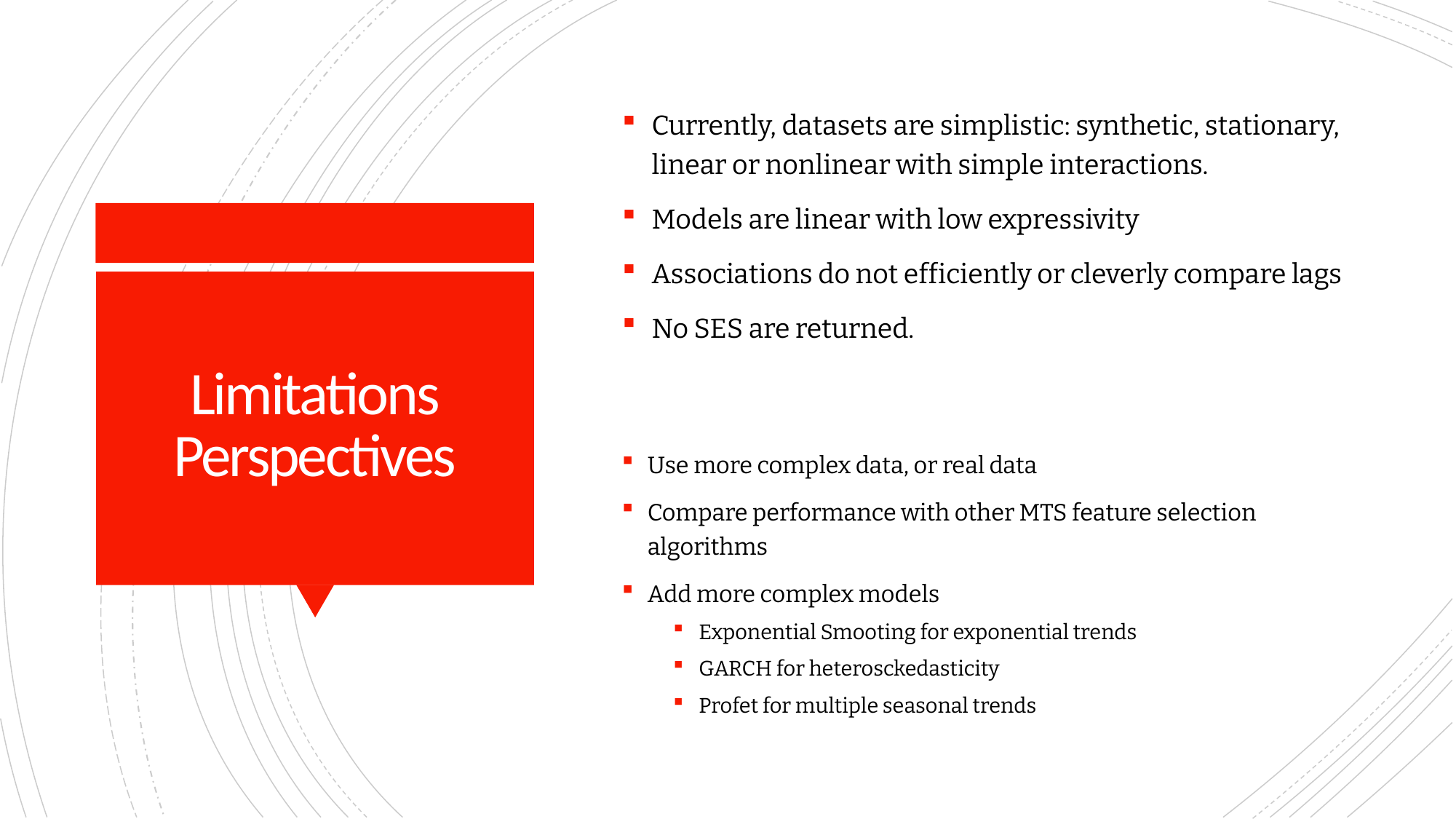

Currently, datasets are simplistic: synthetic, stationary, linear or nonlinear with simple interactions.
Models are linear with low expressivity
Associations do not efficiently or cleverly compare lags
No SES are returned.
# Limitations Perspectives
Use more complex data, or real data
Compare performance with other MTS feature selection algorithms
Add more complex models
Exponential Smooting for exponential trends
GARCH for heterosckedasticity
Profet for multiple seasonal trends